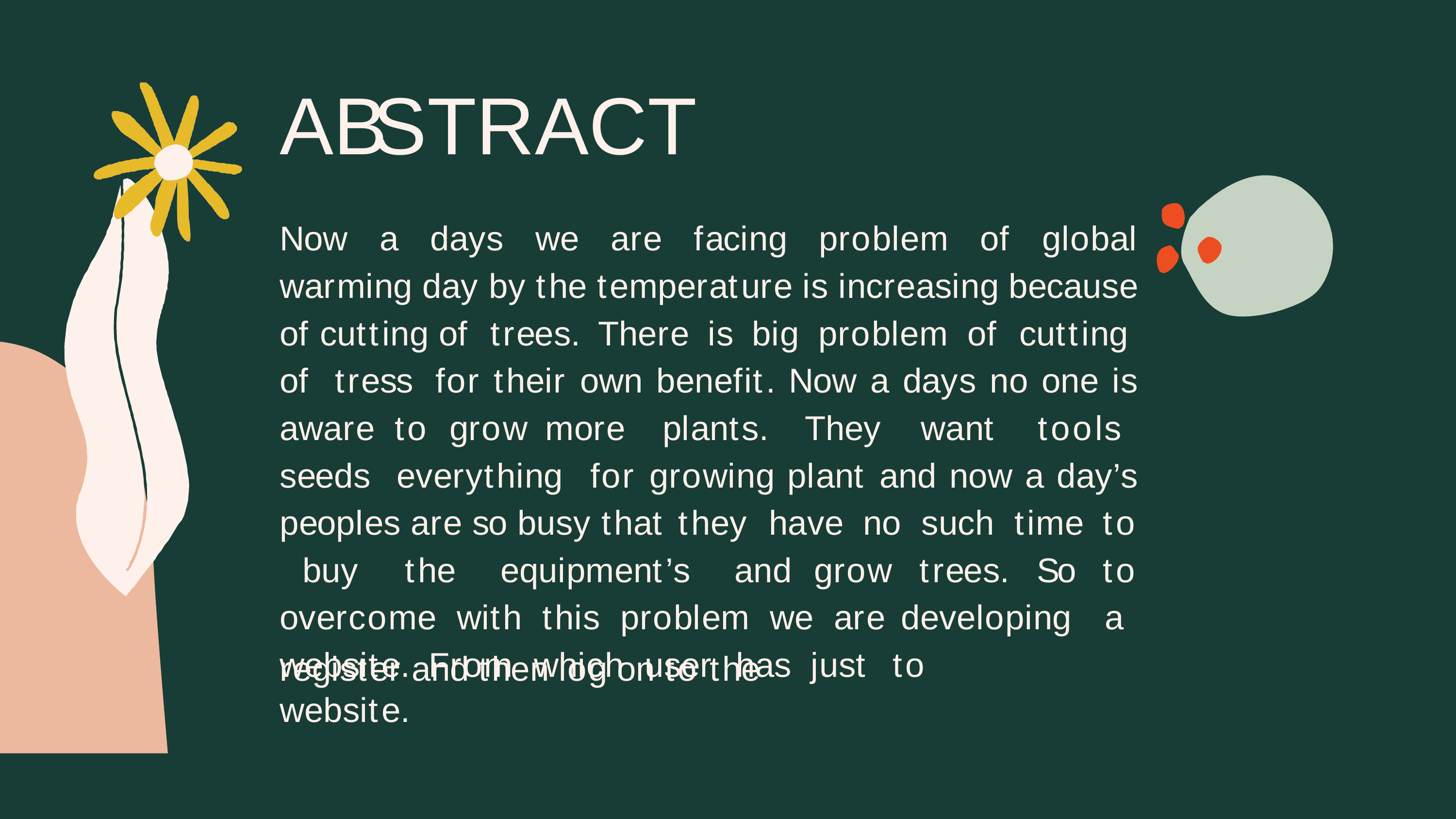

# ABSTRACT

Now a days we are facing problem of global warming day by the temperature is increasing because of cutting of  trees.  There  is  big  problem  of  cutting  of  tress  for their own benefit. Now a days no one is aware to grow more  plants.  They  want  tools  seeds  everything  for growing plant and now a day’s peoples are so busy that they  have  no  such  time  to  buy  the  equipment’s  and grow trees. So to overcome with this problem we are developing  a  website.  From  which  user  has  just  to

register and then log on to the website.